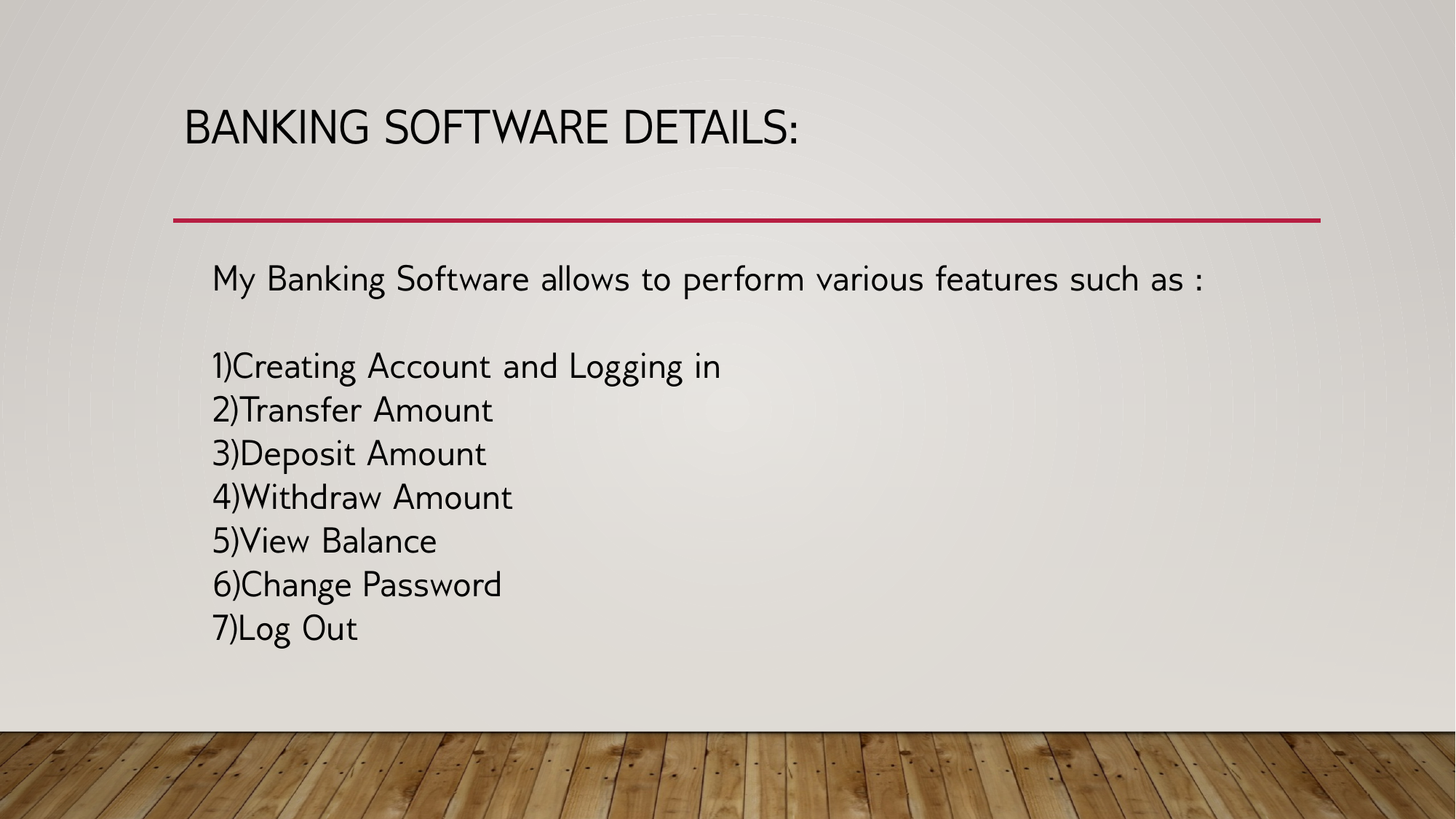

# Banking Software Details:
My Banking Software allows to perform various features such as :

1)Creating Account and Logging in
2)Transfer Amount
3)Deposit Amount
4)Withdraw Amount
5)View Balance
6)Change Password
7)Log Out